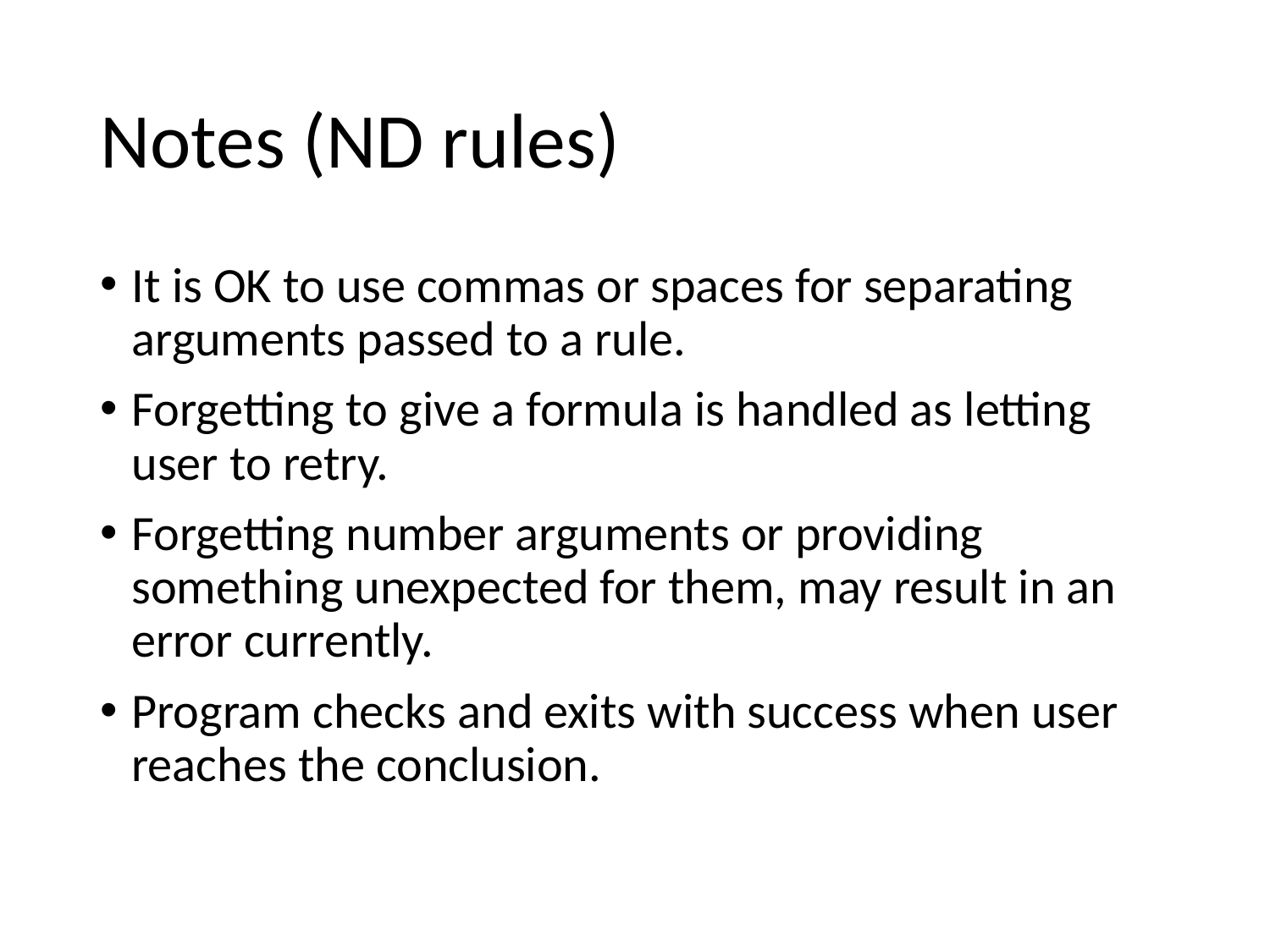

# Notes (ND rules)
It is OK to use commas or spaces for separating arguments passed to a rule.
Forgetting to give a formula is handled as letting user to retry.
Forgetting number arguments or providing something unexpected for them, may result in an error currently.
Program checks and exits with success when user reaches the conclusion.